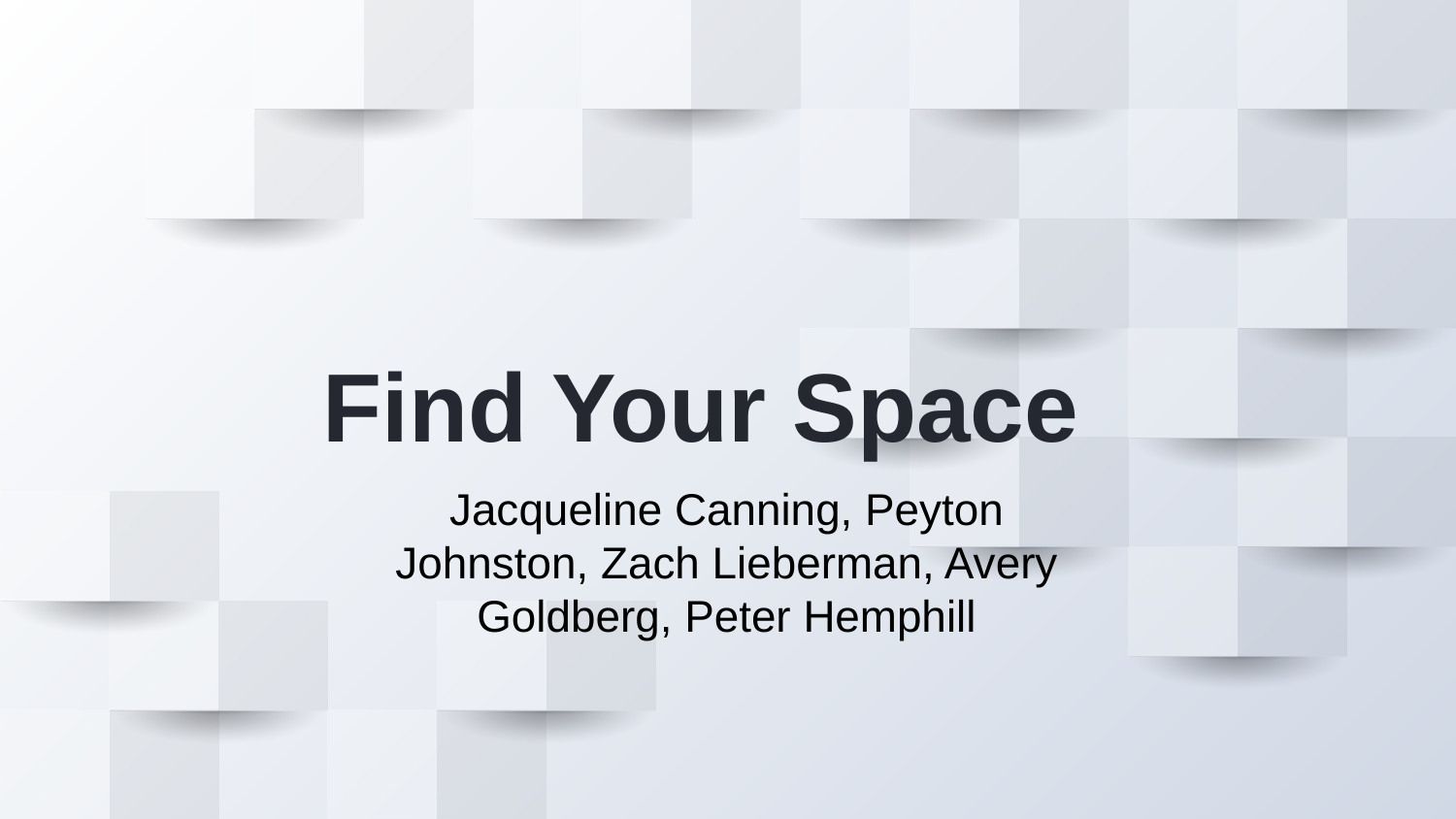

# Find Your Space
Jacqueline Canning, Peyton Johnston, Zach Lieberman, Avery Goldberg, Peter Hemphill